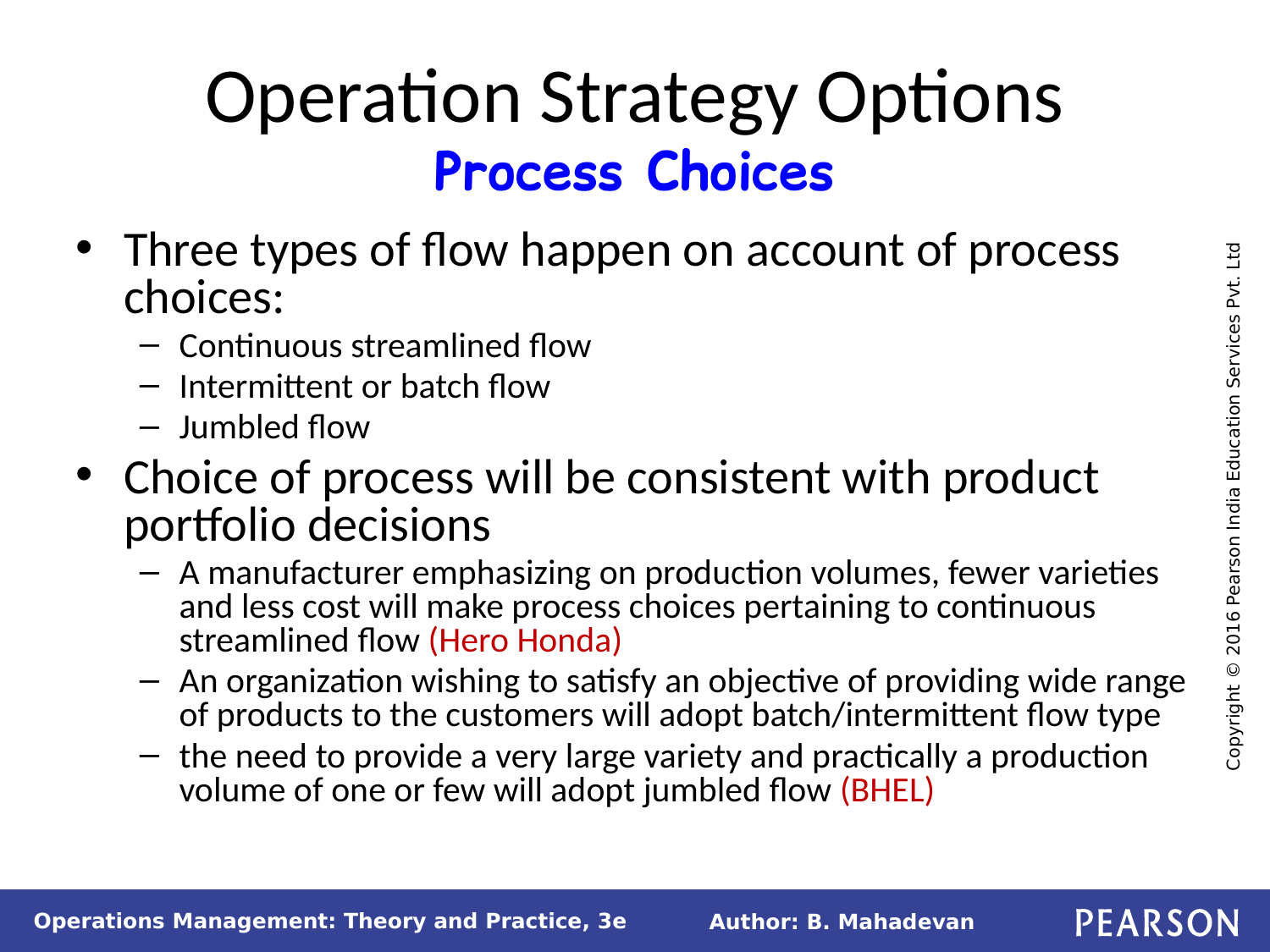

# Operation Strategy Options Process Choices
Three types of flow happen on account of process choices:
Continuous streamlined flow
Intermittent or batch flow
Jumbled flow
Choice of process will be consistent with product portfolio decisions
A manufacturer emphasizing on production volumes, fewer varieties and less cost will make process choices pertaining to continuous streamlined flow (Hero Honda)
An organization wishing to satisfy an objective of providing wide range of products to the customers will adopt batch/intermittent flow type
the need to provide a very large variety and practically a production volume of one or few will adopt jumbled flow (BHEL)